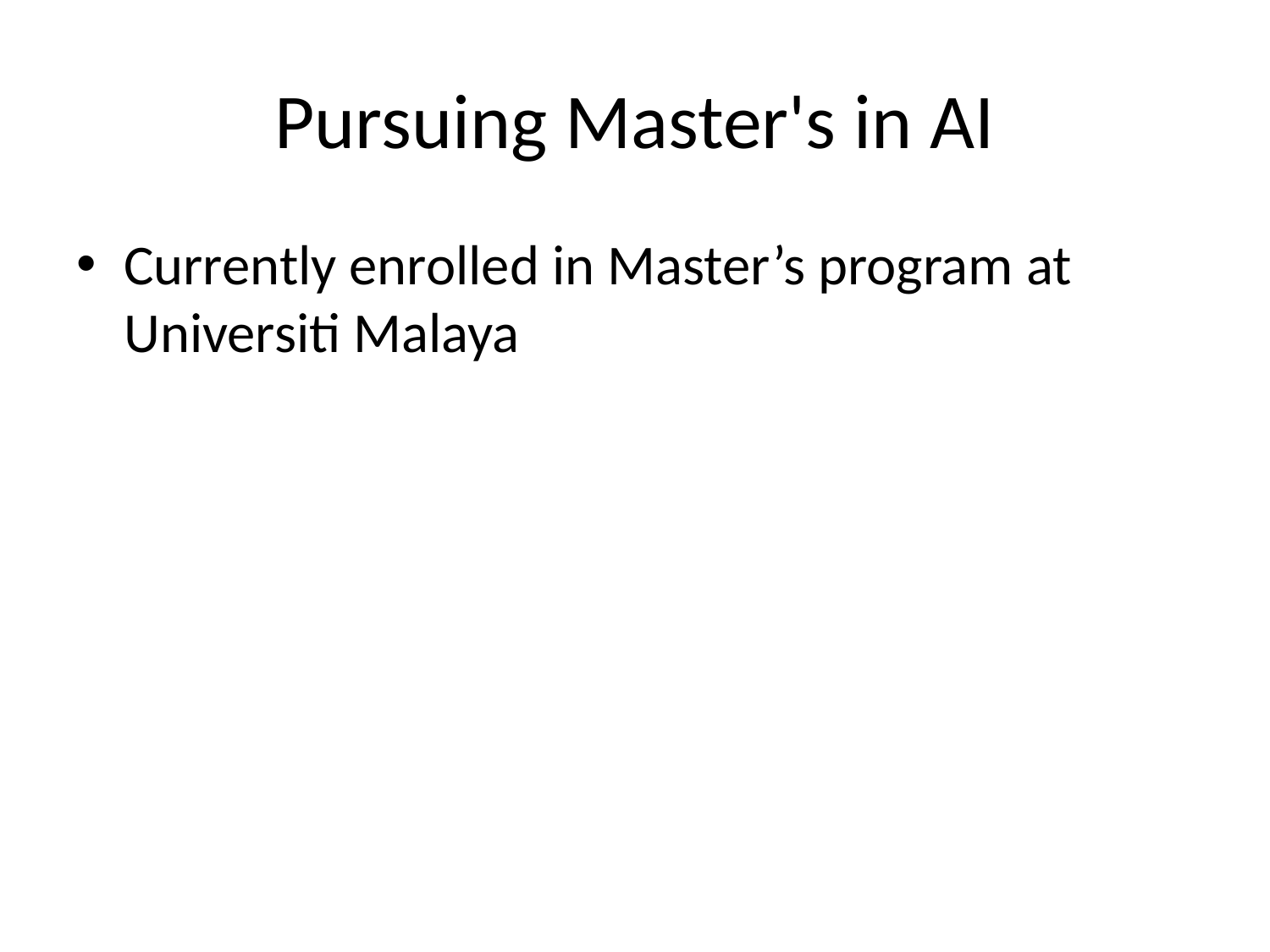

# Pursuing Master's in AI
Currently enrolled in Master’s program at Universiti Malaya